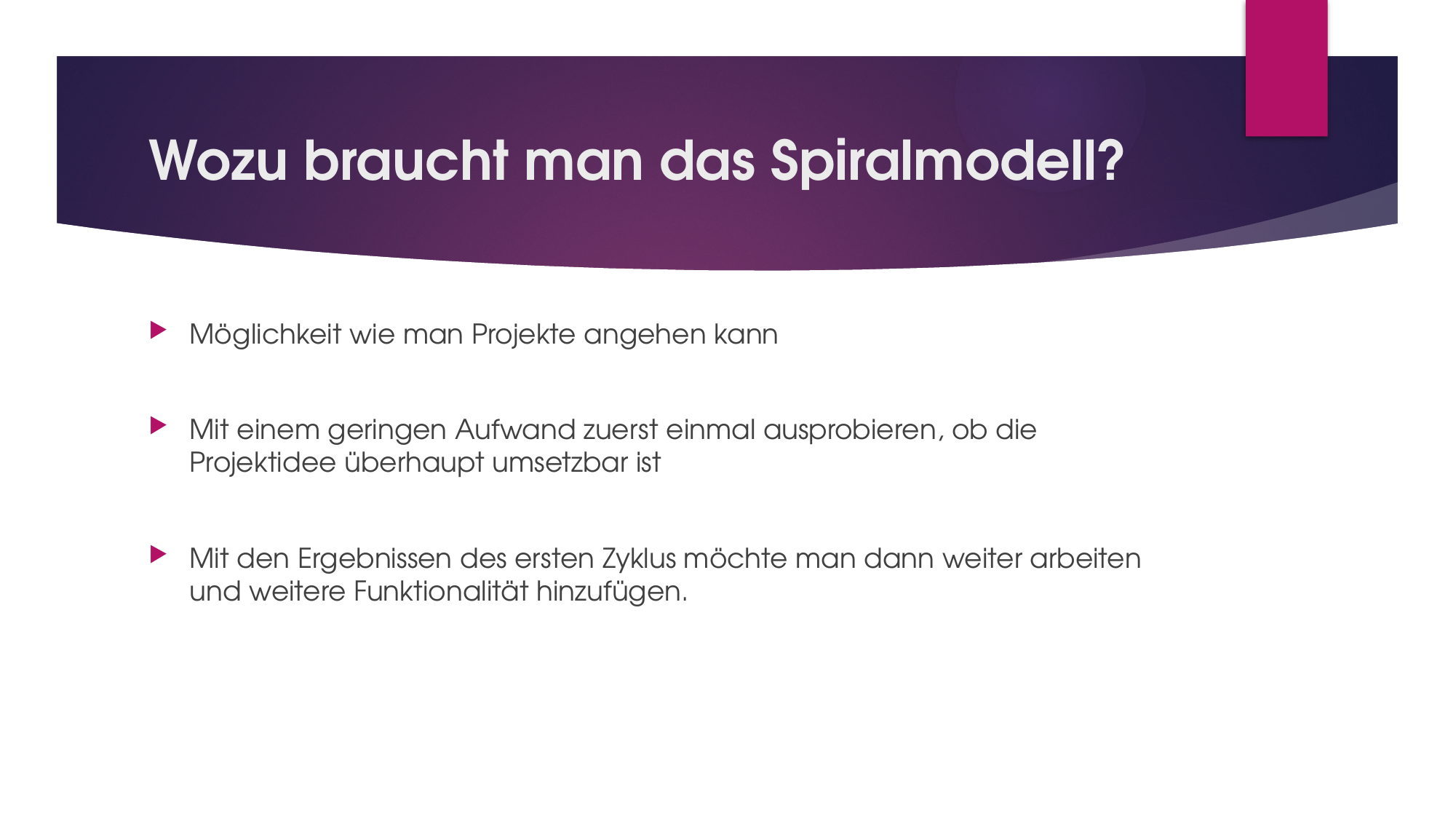

# Wozu braucht man das Spiralmodell?
Möglichkeit wie man Projekte angehen kann

Mit einem geringen Aufwand zuerst einmal ausprobieren, ob die Projektidee überhaupt umsetzbar ist

Mit den Ergebnissen des ersten Zyklus möchte man dann weiter arbeiten und weitere Funktionalität hinzufügen.